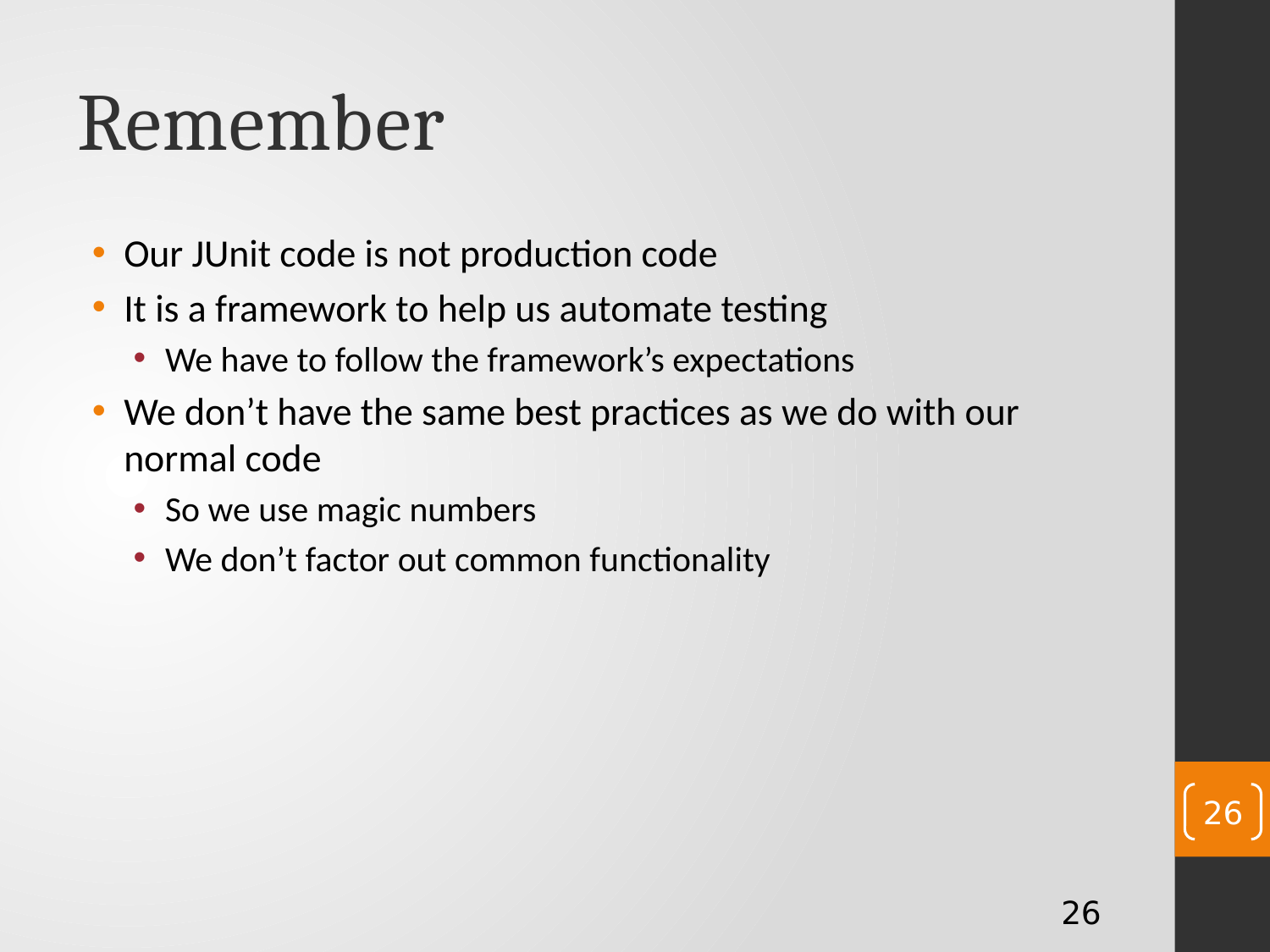

# Remember
Our JUnit code is not production code
It is a framework to help us automate testing
We have to follow the framework’s expectations
We don’t have the same best practices as we do with our normal code
So we use magic numbers
We don’t factor out common functionality
26